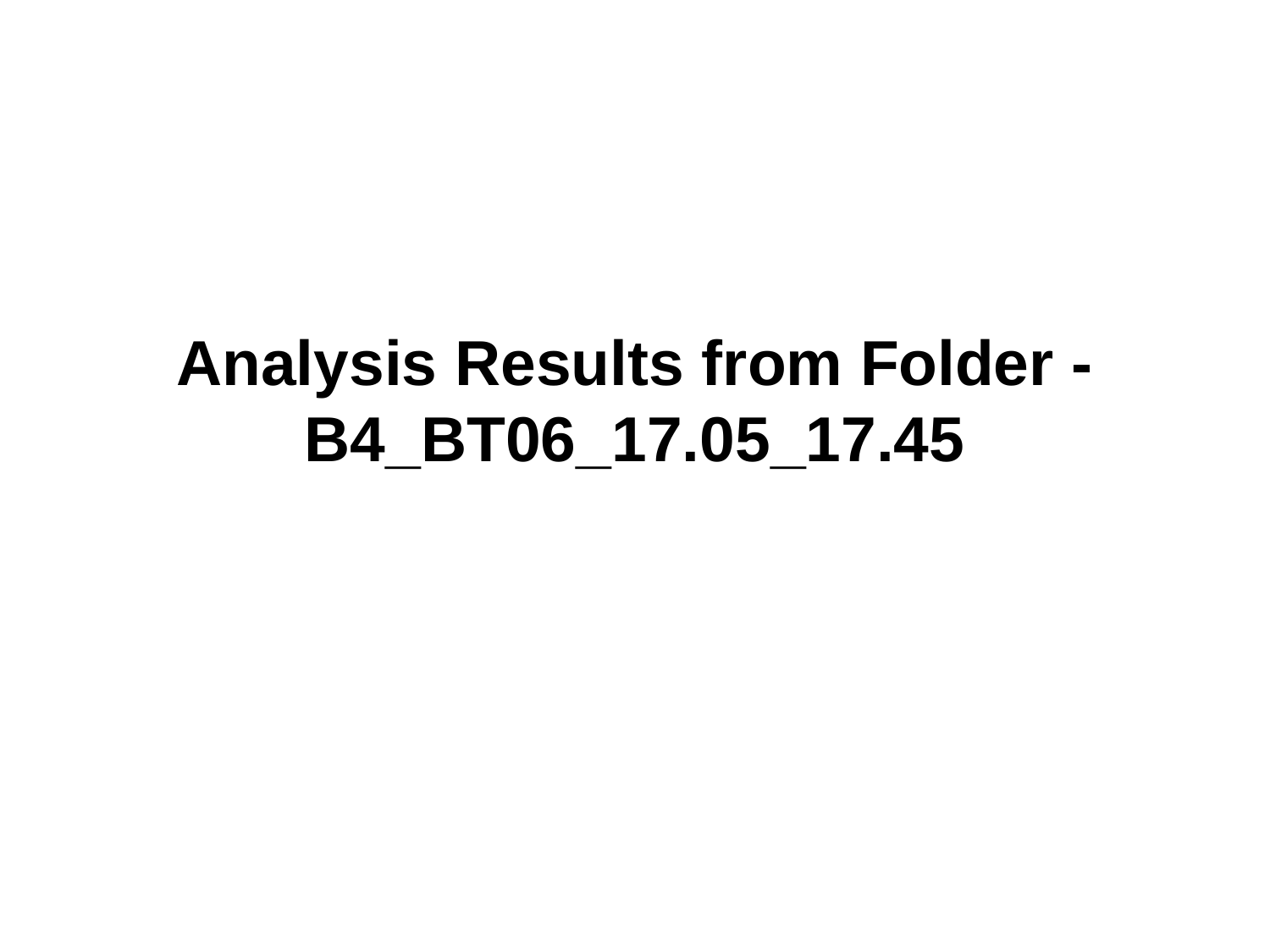

# Analysis Results from Folder - B4_BT06_17.05_17.45